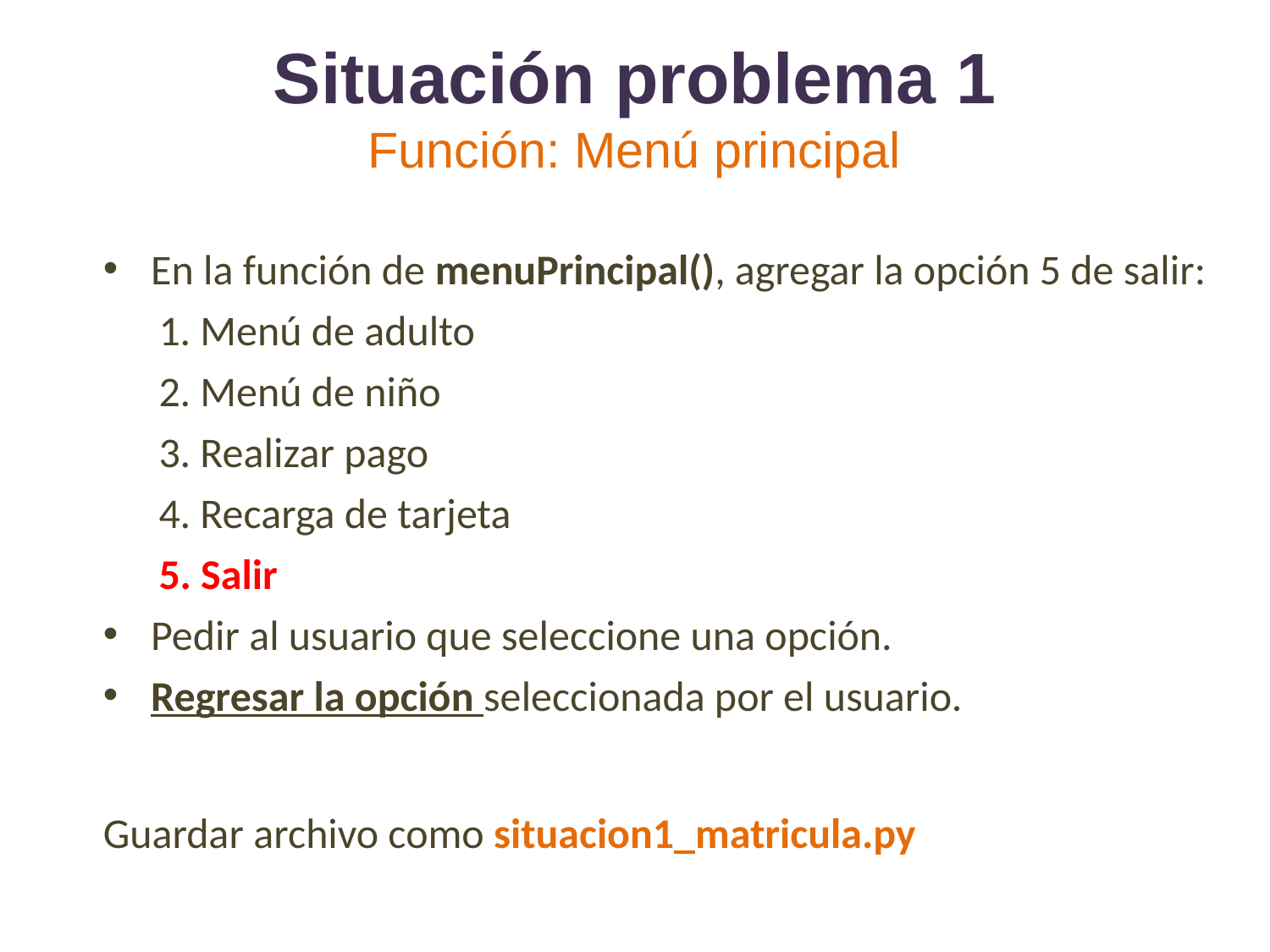

# Situación problema 1 Función: Menú principal
En la función de menuPrincipal(), agregar la opción 5 de salir:
1. Menú de adulto
2. Menú de niño
3. Realizar pago
4. Recarga de tarjeta
5. Salir
Pedir al usuario que seleccione una opción.
Regresar la opción seleccionada por el usuario.

Guardar archivo como situacion1_matricula.py